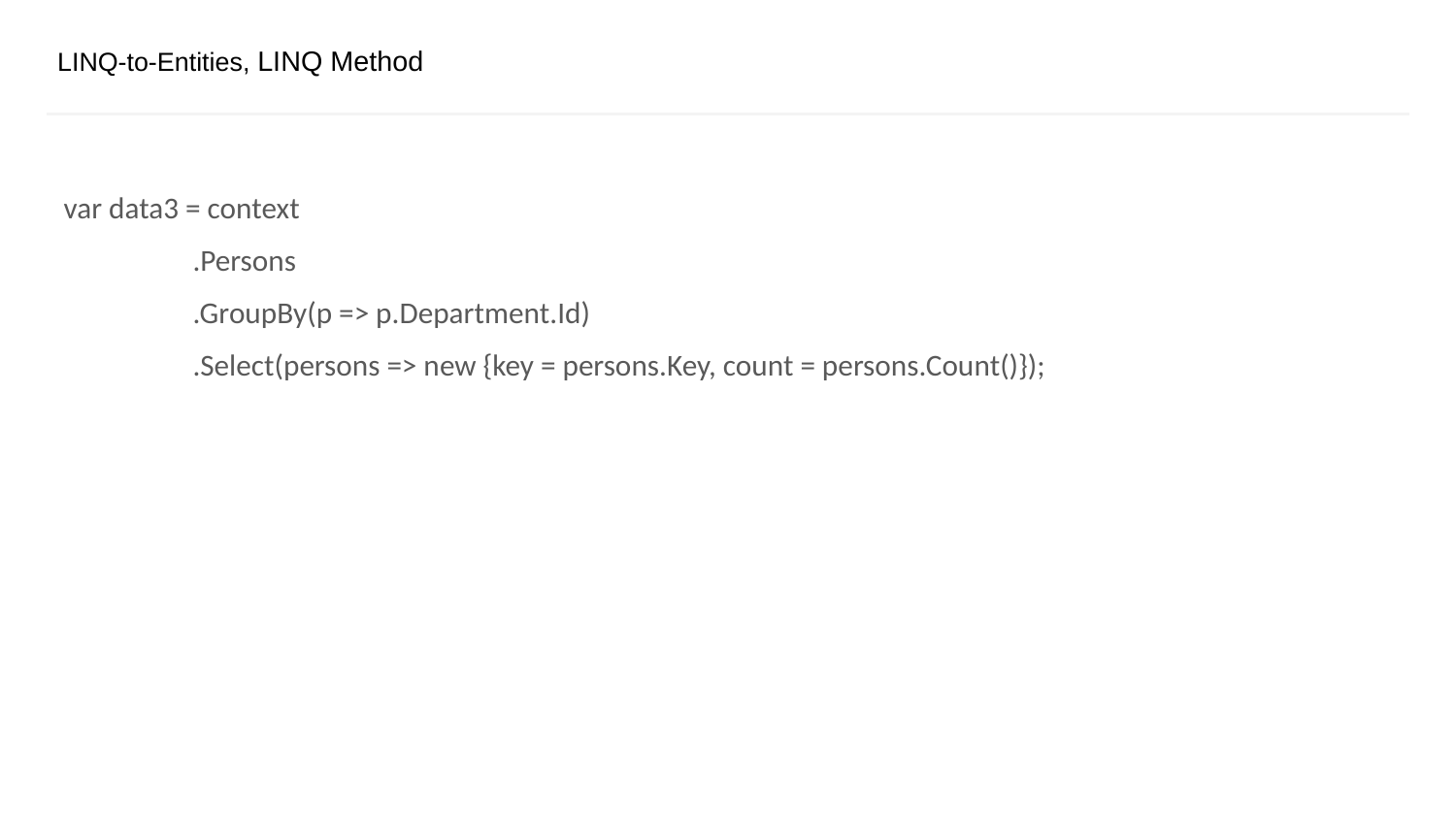

# LINQ-to-Entities, LINQ Method
 var data3 = context
                    .Persons
                    .GroupBy(p => p.Department.Id)
                    .Select(persons => new {key = persons.Key, count = persons.Count()});

CONFIDENTIAL  |  © 2019 EPAM Systems, Inc.